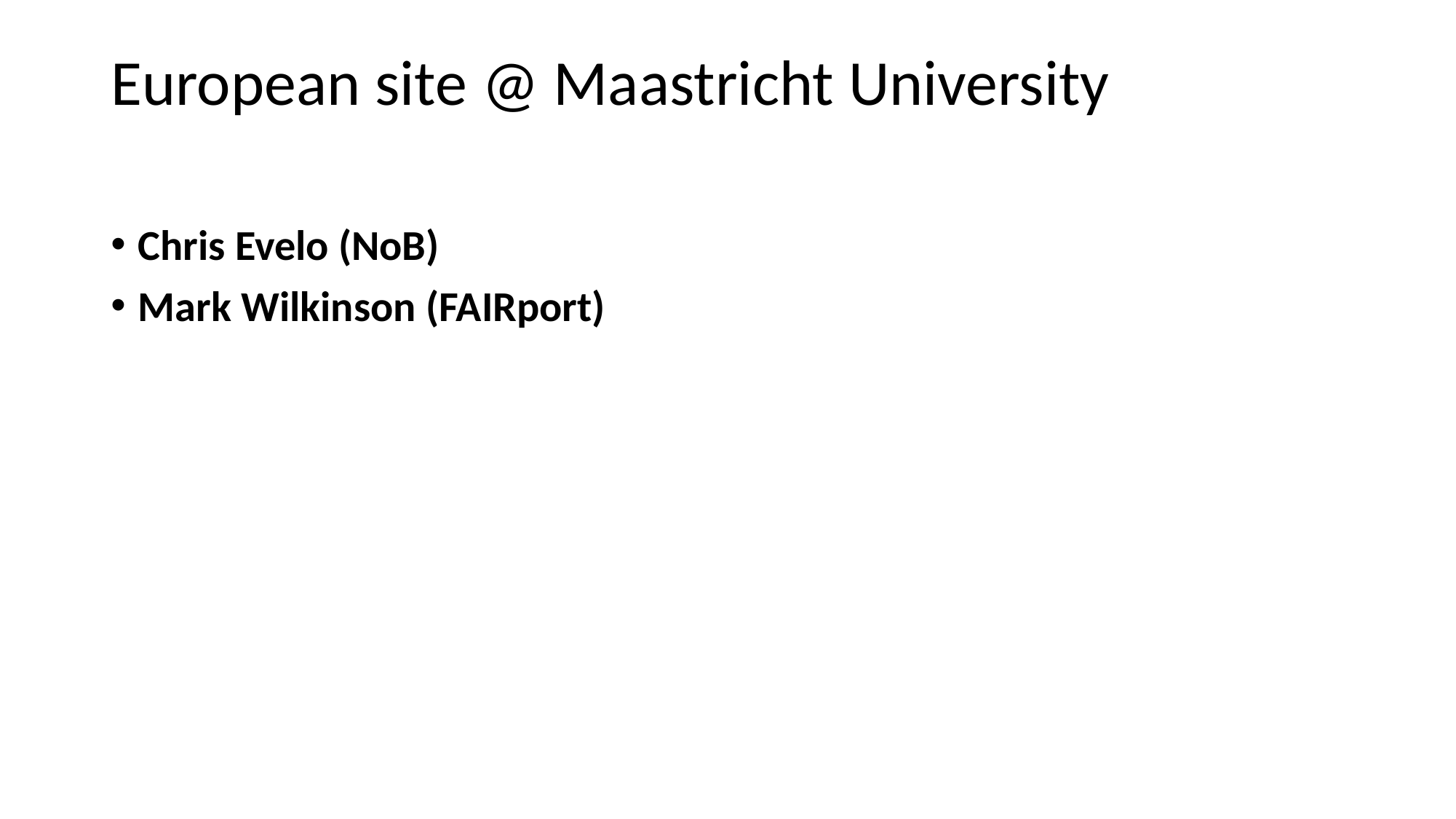

# European site @ Maastricht University
Chris Evelo (NoB)
Mark Wilkinson (FAIRport)